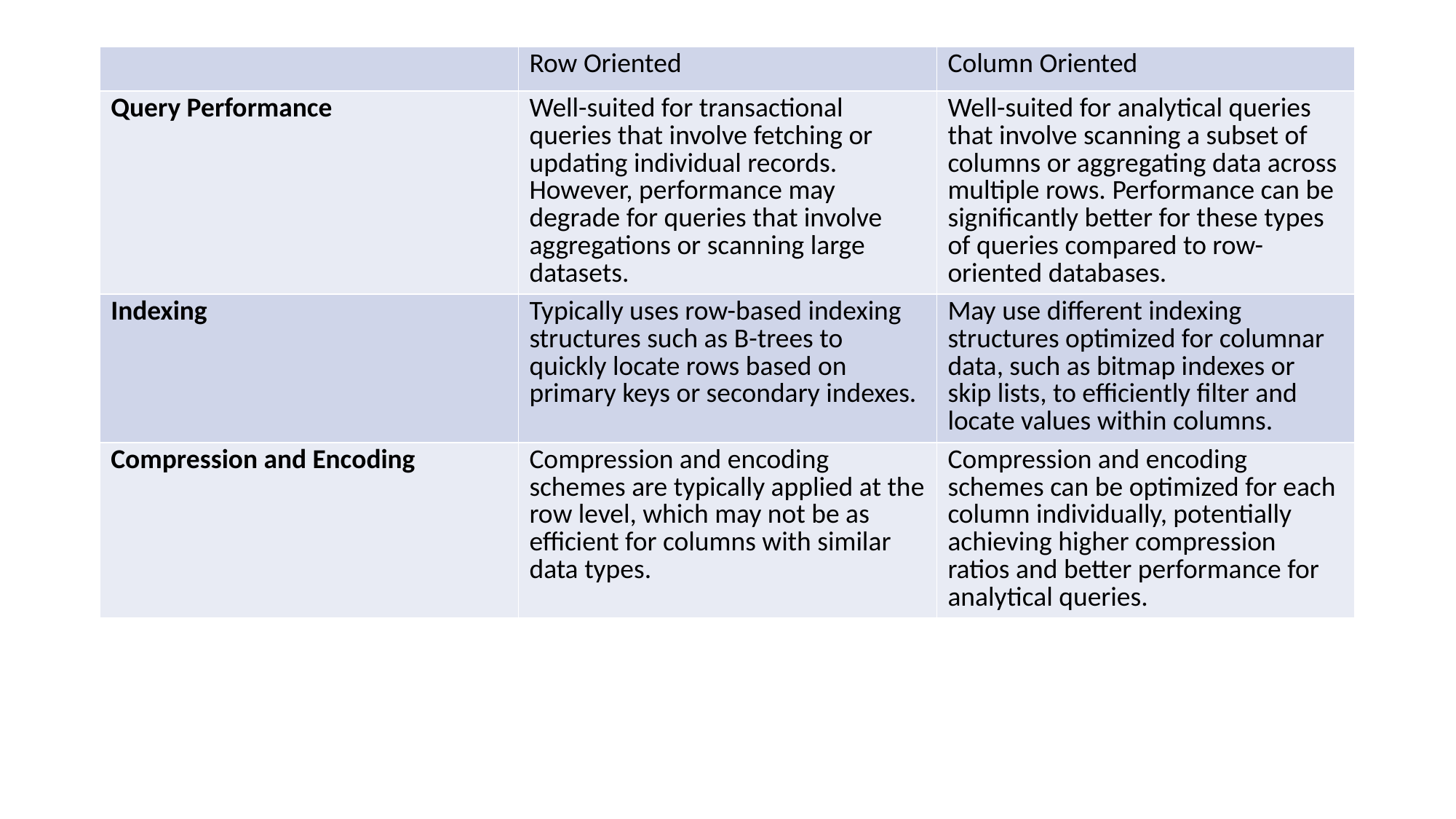

|  | Row Oriented | Column Oriented |
| --- | --- | --- |
| Query Performance | Well-suited for transactional queries that involve fetching or updating individual records. However, performance may degrade for queries that involve aggregations or scanning large datasets. | Well-suited for analytical queries that involve scanning a subset of columns or aggregating data across multiple rows. Performance can be significantly better for these types of queries compared to row-oriented databases. |
| Indexing | Typically uses row-based indexing structures such as B-trees to quickly locate rows based on primary keys or secondary indexes. | May use different indexing structures optimized for columnar data, such as bitmap indexes or skip lists, to efficiently filter and locate values within columns. |
| Compression and Encoding | Compression and encoding schemes are typically applied at the row level, which may not be as efficient for columns with similar data types. | Compression and encoding schemes can be optimized for each column individually, potentially achieving higher compression ratios and better performance for analytical queries. |